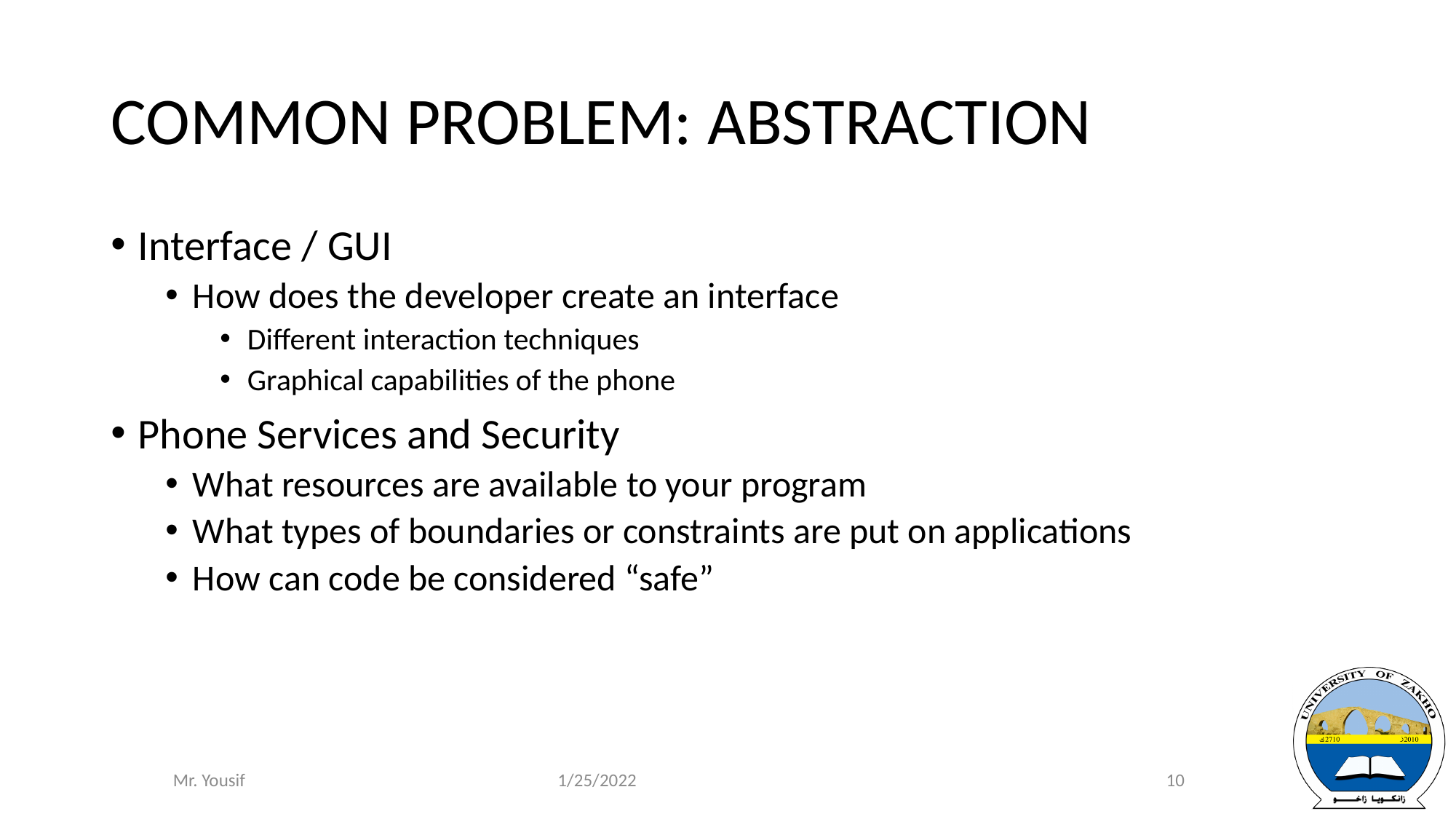

# COMMON PROBLEM: ABSTRACTION
Interface / GUI
How does the developer create an interface
Different interaction techniques
Graphical capabilities of the phone
Phone Services and Security
What resources are available to your program
What types of boundaries or constraints are put on applications
How can code be considered “safe”
1/25/2022
10
Mr. Yousif